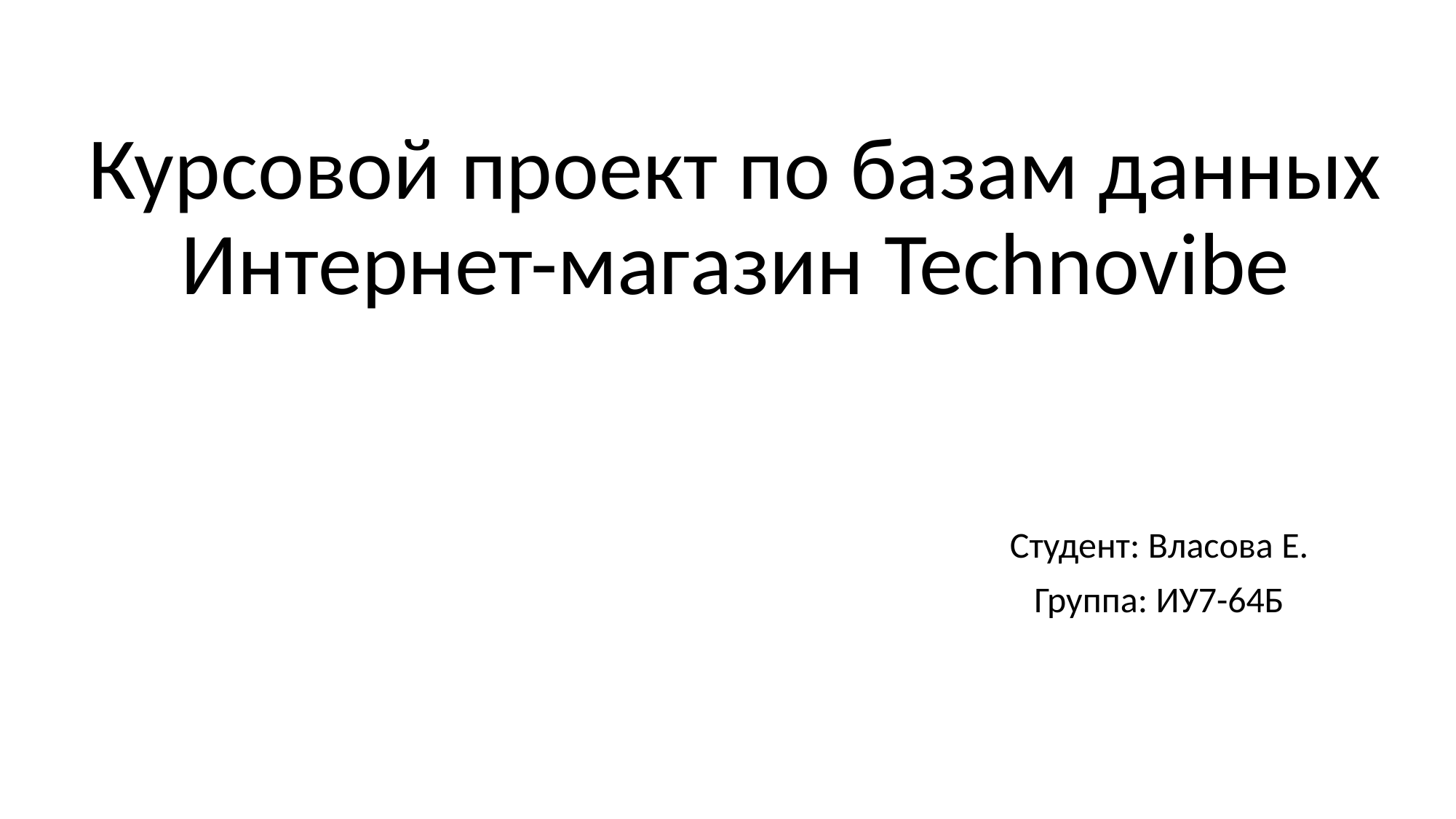

# Курсовой проект по базам данных Интернет-магазин Technovibe
Студент: Власова Е.
Группа: ИУ7-64Б